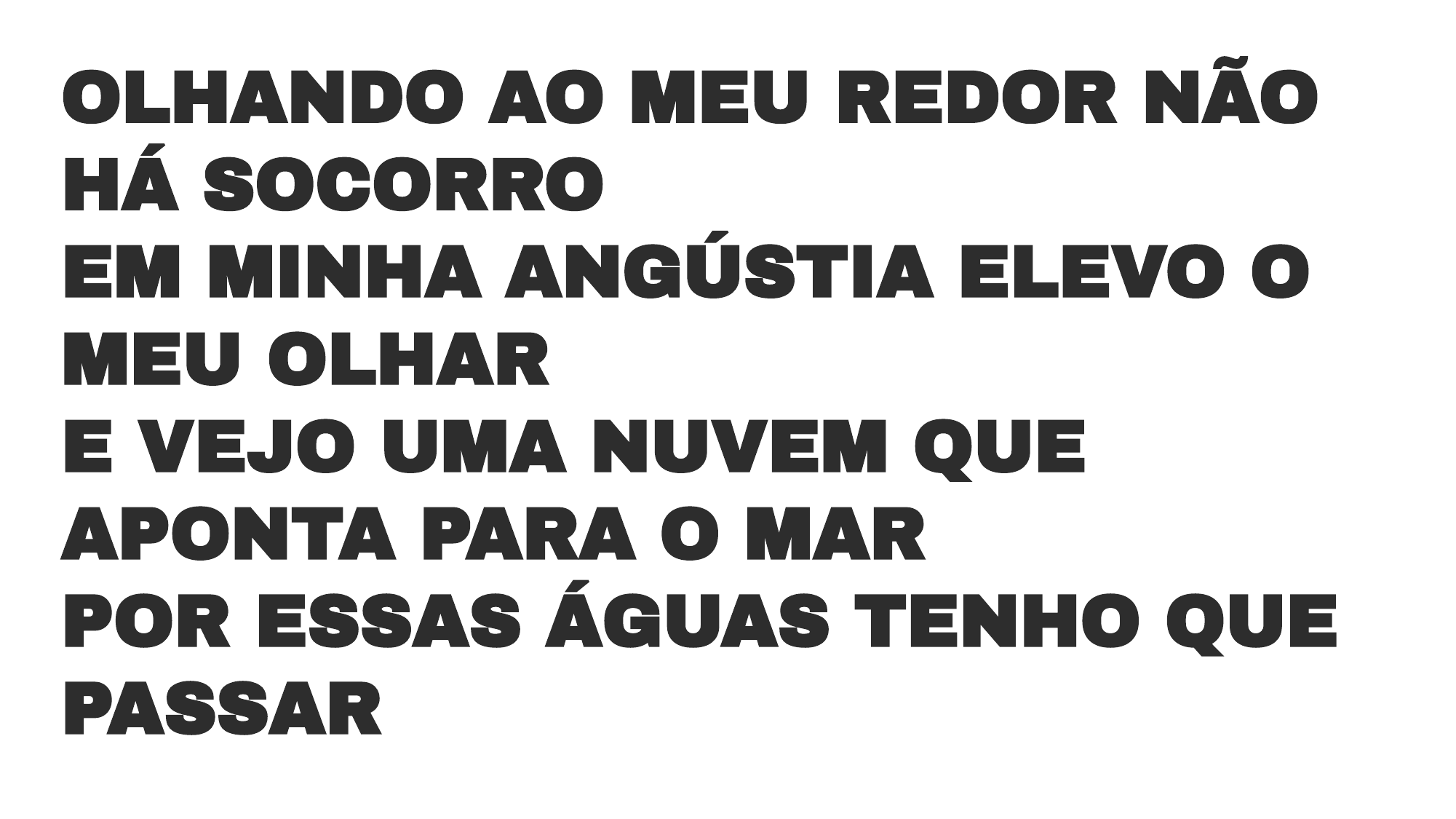

OLHANDO AO MEU REDOR NÃO HÁ SOCORRO
EM MINHA ANGÚSTIA ELEVO O MEU OLHAR
E VEJO UMA NUVEM QUE APONTA PARA O MAR
POR ESSAS ÁGUAS TENHO QUE PASSAR